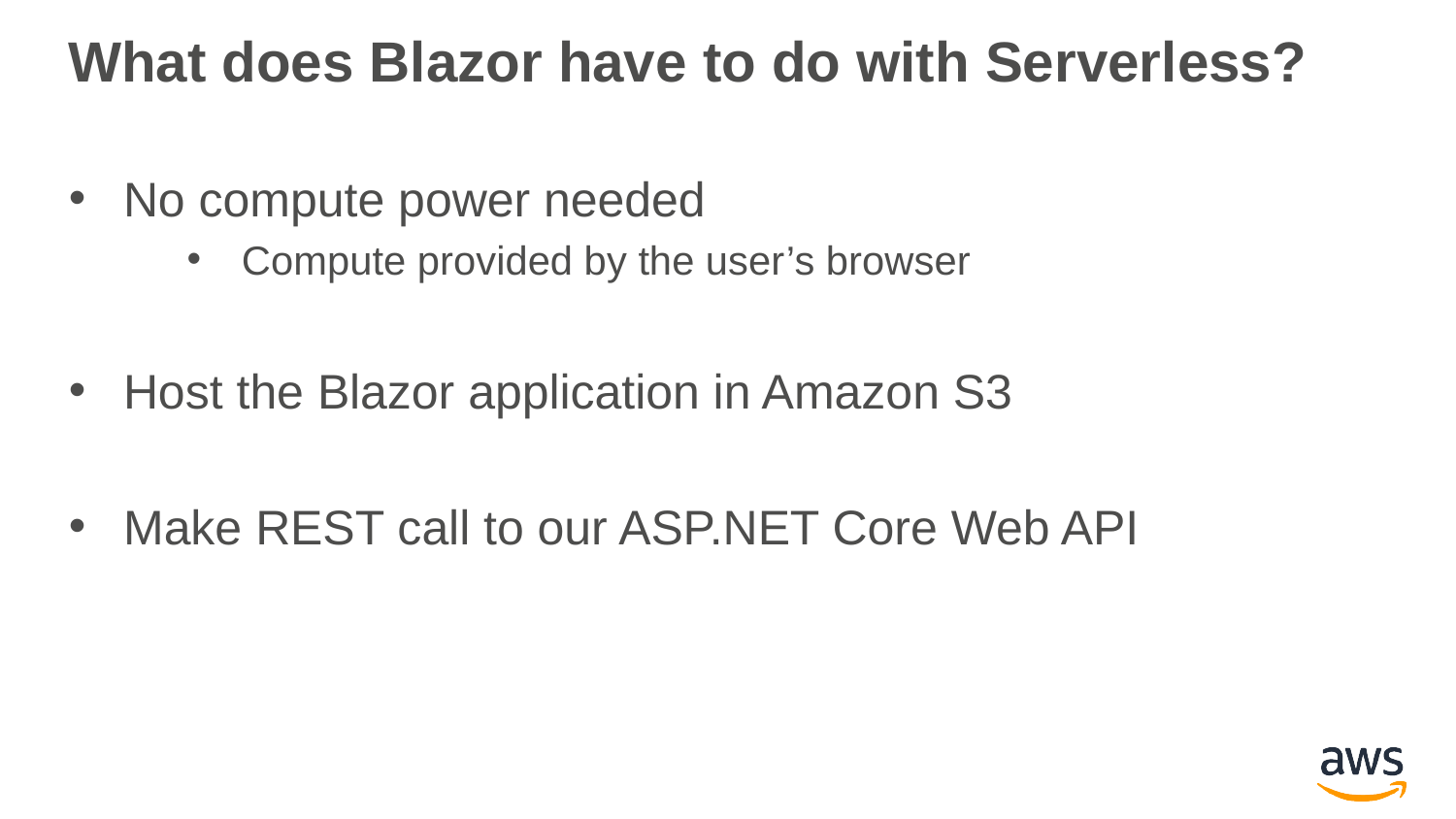

# What does Blazor have to do with Serverless?
No compute power needed
Compute provided by the user’s browser

Host the Blazor application in Amazon S3

Make REST call to our ASP.NET Core Web API